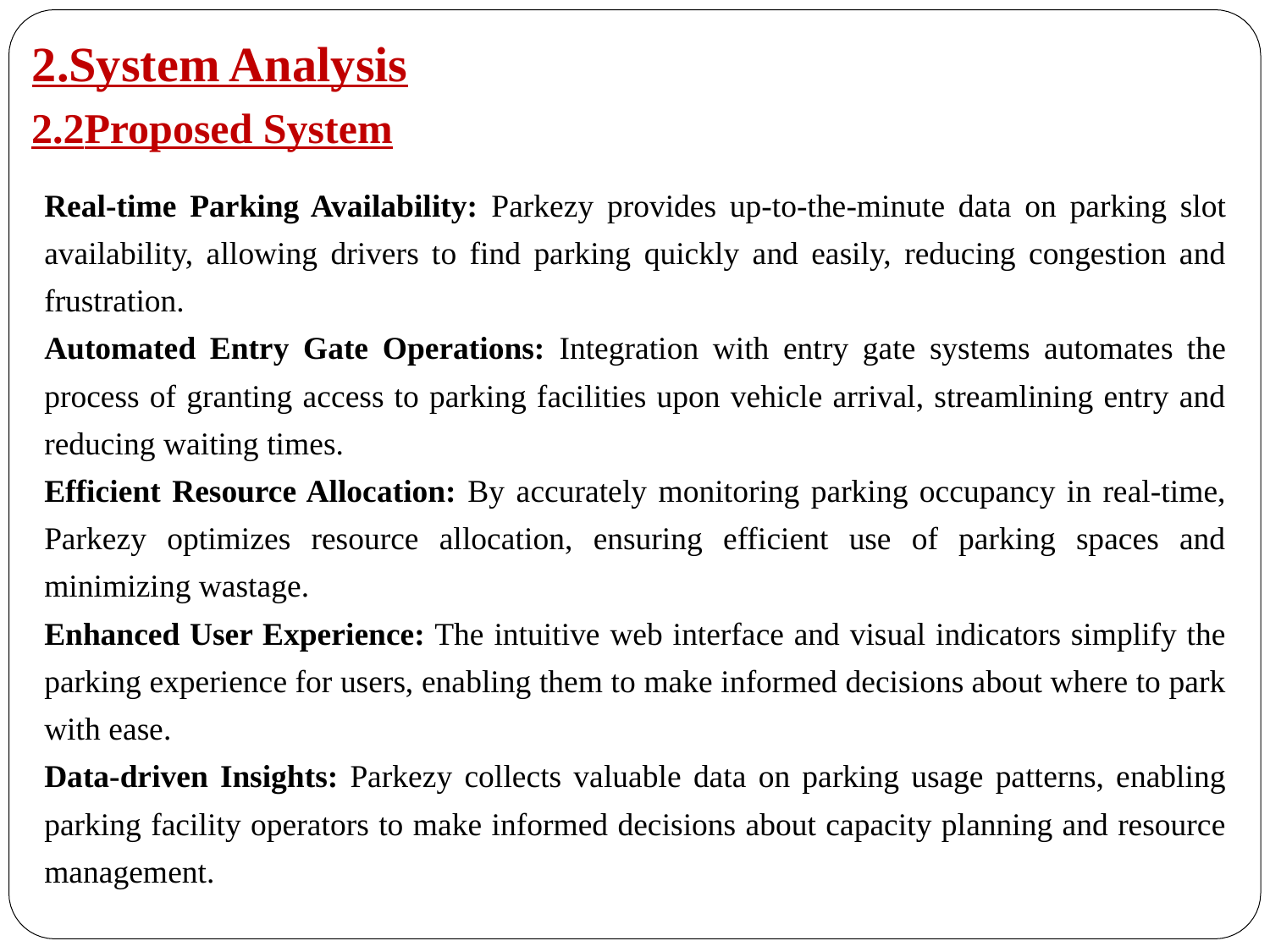

# 2.System Analysis
2.2Proposed System

Real-time Parking Availability: Parkezy provides up-to-the-minute data on parking slot availability, allowing drivers to find parking quickly and easily, reducing congestion and frustration.
Automated Entry Gate Operations: Integration with entry gate systems automates the process of granting access to parking facilities upon vehicle arrival, streamlining entry and reducing waiting times.
Efficient Resource Allocation: By accurately monitoring parking occupancy in real-time, Parkezy optimizes resource allocation, ensuring efficient use of parking spaces and minimizing wastage.
Enhanced User Experience: The intuitive web interface and visual indicators simplify the parking experience for users, enabling them to make informed decisions about where to park with ease.
Data-driven Insights: Parkezy collects valuable data on parking usage patterns, enabling parking facility operators to make informed decisions about capacity planning and resource management.